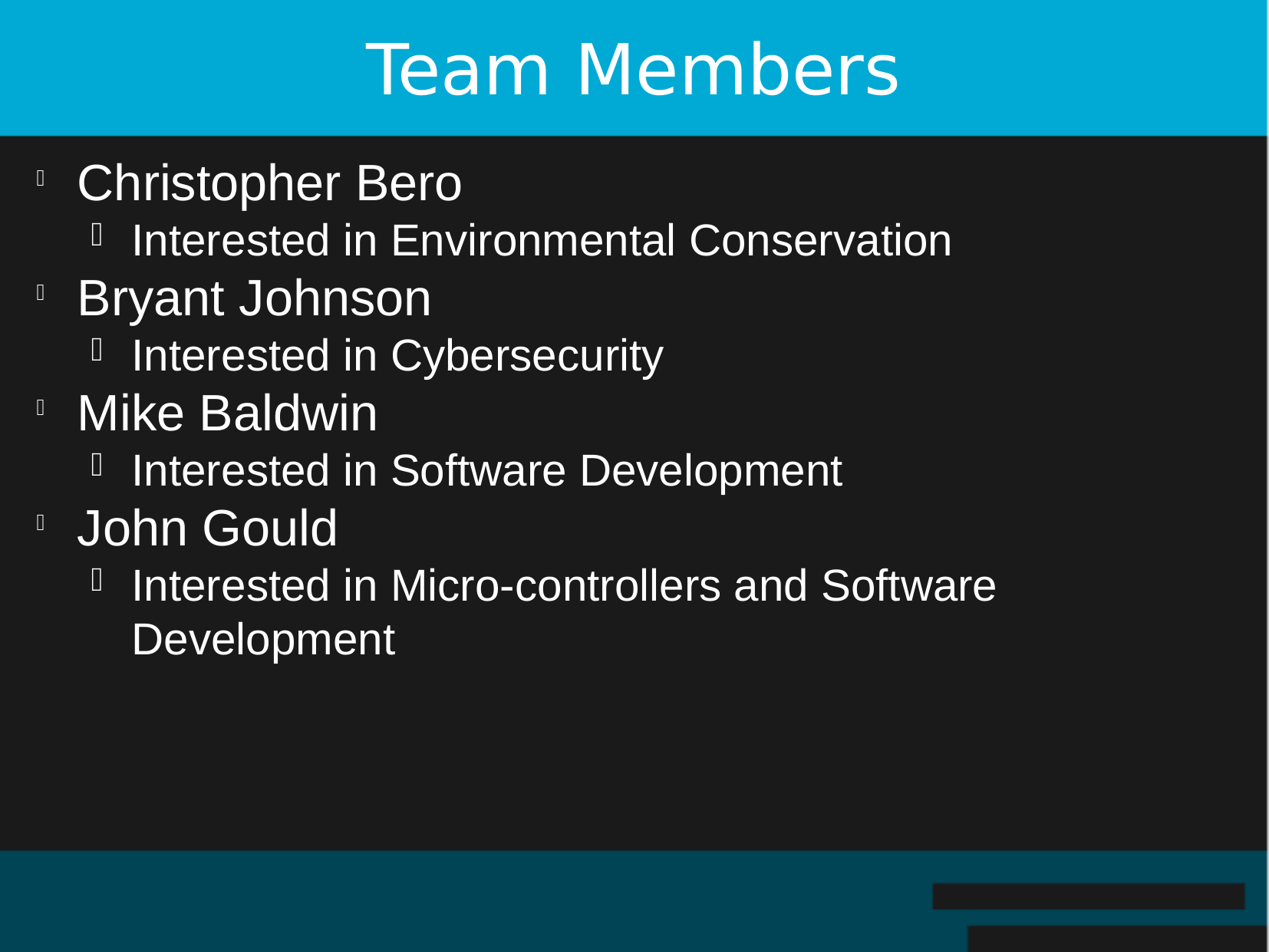

Team Members
Christopher Bero
Interested in Environmental Conservation
Bryant Johnson
Interested in Cybersecurity
Mike Baldwin
Interested in Software Development
John Gould
Interested in Micro-controllers and Software Development